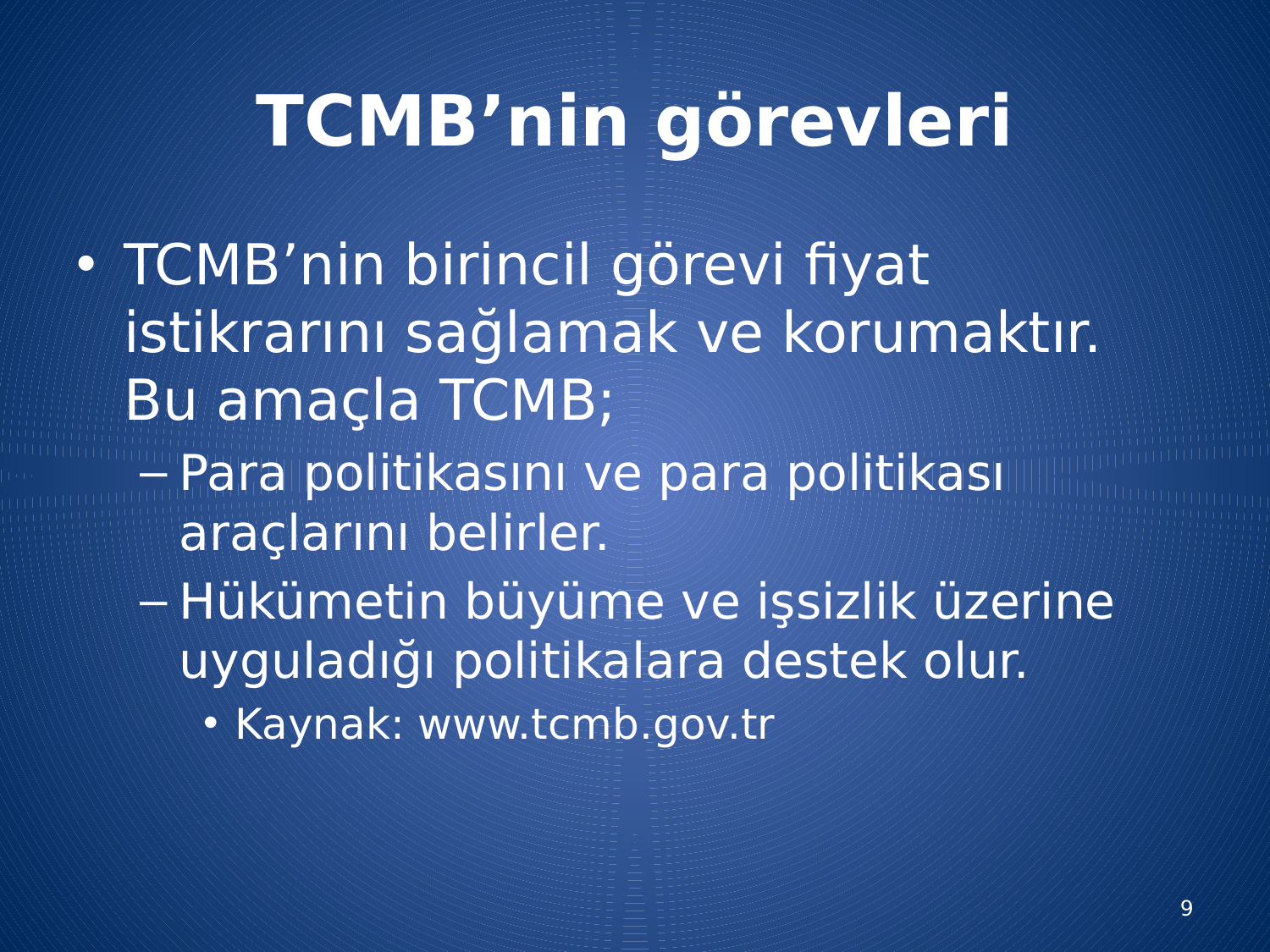

# TCMB’nin görevleri
TCMB’nin birincil görevi fiyat istikrarını sağlamak ve korumaktır. Bu amaçla TCMB;
Para politikasını ve para politikası araçlarını belirler.
Hükümetin büyüme ve işsizlik üzerine uyguladığı politikalara destek olur.
Kaynak: www.tcmb.gov.tr
9